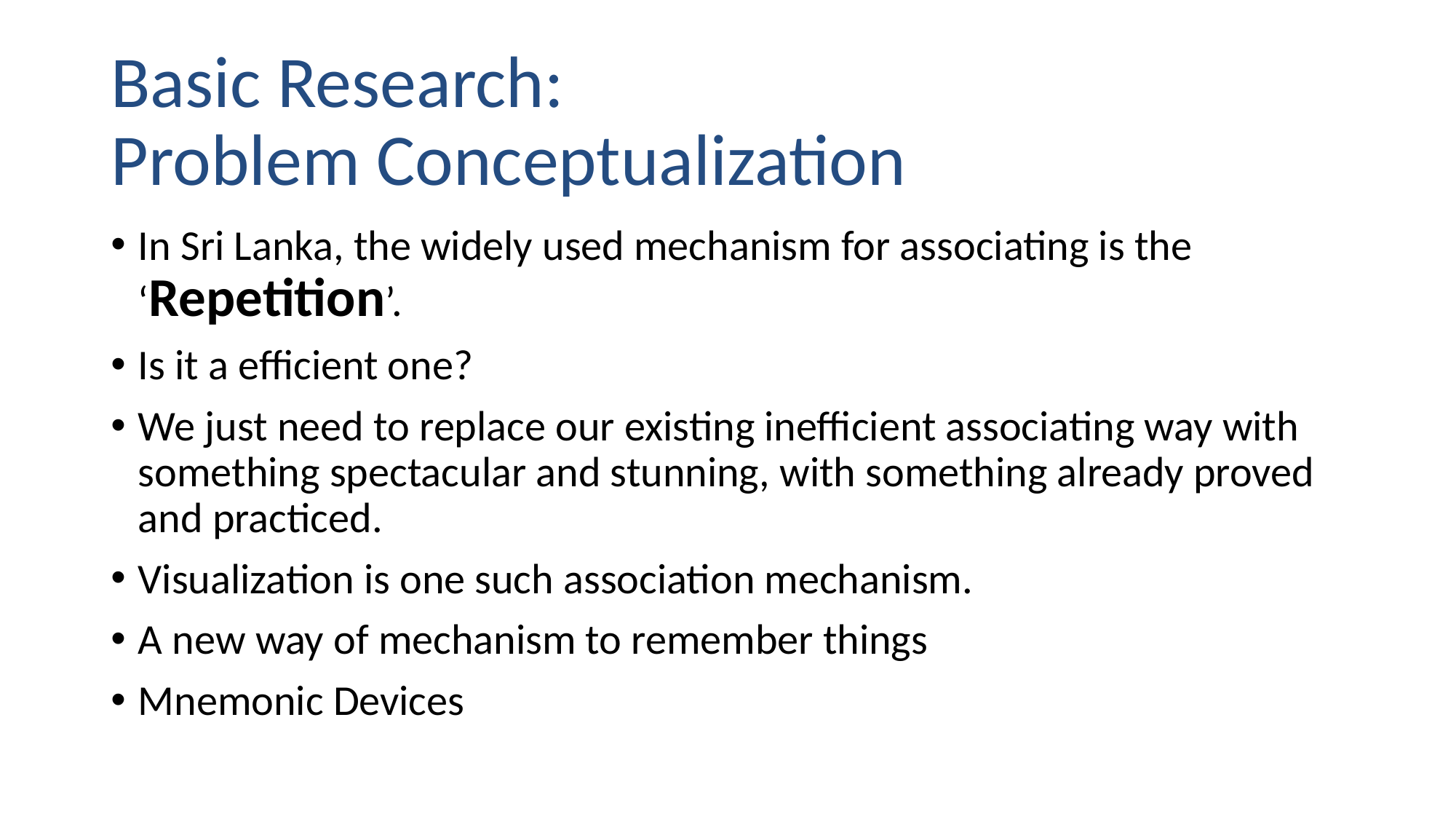

# Basic Research: Problem Conceptualization
In Sri Lanka, the widely used mechanism for associating is the ‘Repetition’.
Is it a efficient one?
We just need to replace our existing inefficient associating way with something spectacular and stunning, with something already proved and practiced.
Visualization is one such association mechanism.
A new way of mechanism to remember things
Mnemonic Devices